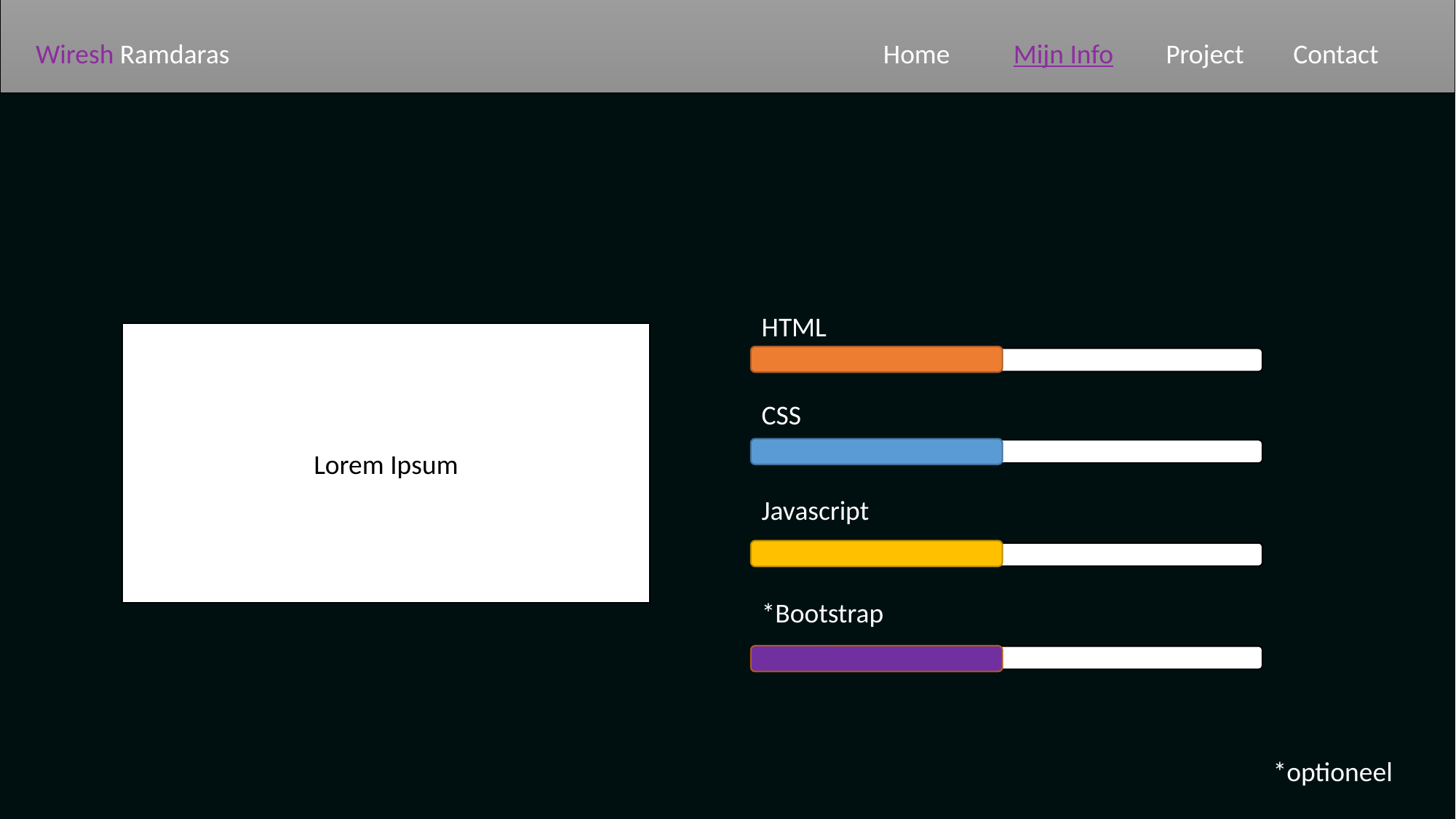

Wiresh Ramdaras
Wiresh Ramdaras
Home
Mijn Info
Mijn Info
Project
Project
Contact
Contact
HTML
Lorem Ipsum

CSS

Javascript

*Bootstrap

*optioneel